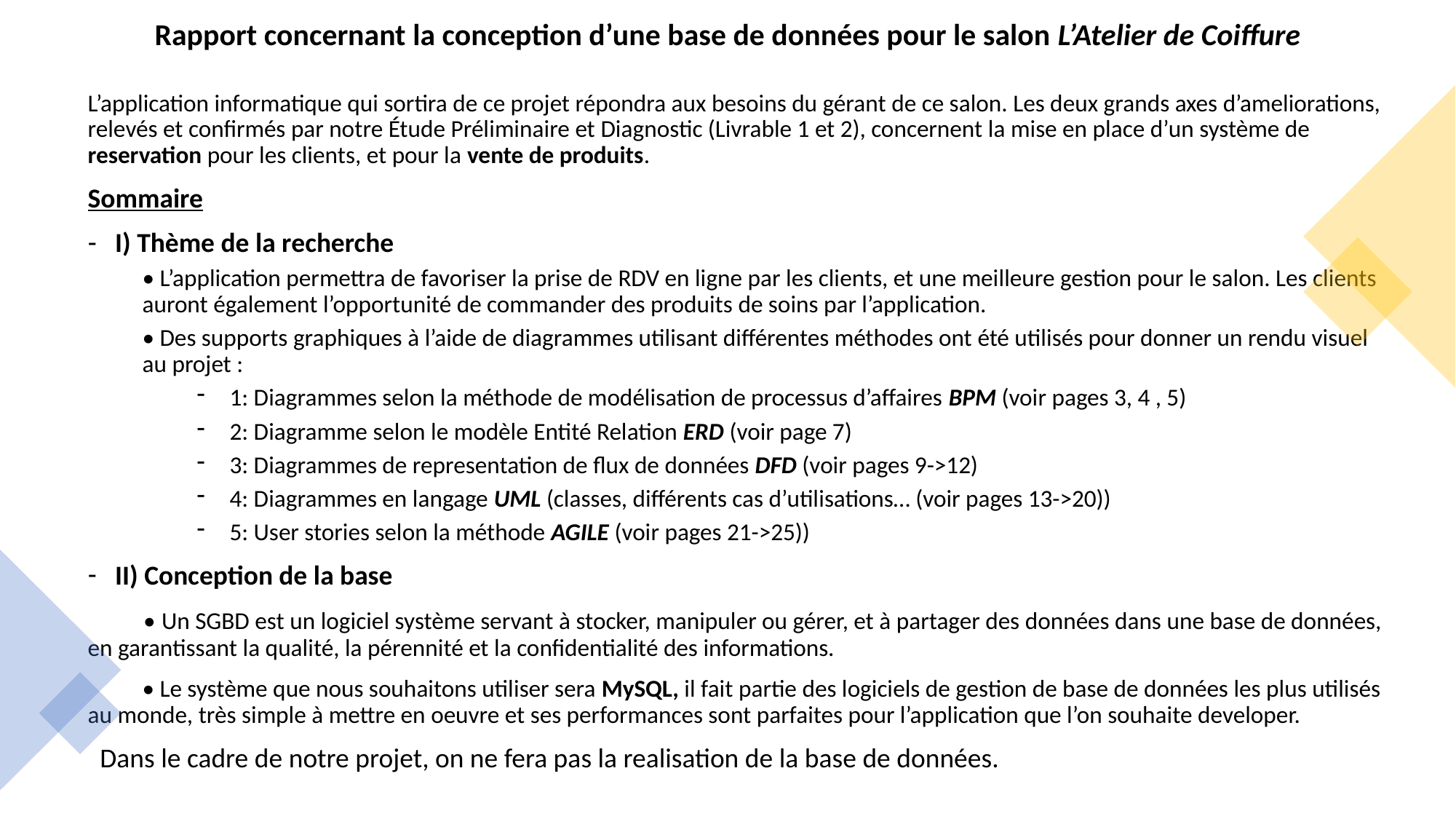

# Rapport concernant la conception d’une base de données pour le salon L’Atelier de Coiffure
L’application informatique qui sortira de ce projet répondra aux besoins du gérant de ce salon. Les deux grands axes d’ameliorations, relevés et confirmés par notre Étude Préliminaire et Diagnostic (Livrable 1 et 2), concernent la mise en place d’un système de reservation pour les clients, et pour la vente de produits.
Sommaire
I) Thème de la recherche
• L’application permettra de favoriser la prise de RDV en ligne par les clients, et une meilleure gestion pour le salon. Les clients auront également l’opportunité de commander des produits de soins par l’application.
• Des supports graphiques à l’aide de diagrammes utilisant différentes méthodes ont été utilisés pour donner un rendu visuel au projet :
 1: Diagrammes selon la méthode de modélisation de processus d’affaires BPM (voir pages 3, 4 , 5)
 2: Diagramme selon le modèle Entité Relation ERD (voir page 7)
 3: Diagrammes de representation de flux de données DFD (voir pages 9->12)
 4: Diagrammes en langage UML (classes, différents cas d’utilisations… (voir pages 13->20))
 5: User stories selon la méthode AGILE (voir pages 21->25))
II) Conception de la base
         • Un SGBD est un logiciel système servant à stocker, manipuler ou gérer, et à partager des données dans une base de données, en garantissant la qualité, la pérennité et la confidentialité des informations.
          • Le système que nous souhaitons utiliser sera MySQL, il fait partie des logiciels de gestion de base de données les plus utilisés au monde, très simple à mettre en oeuvre et ses performances sont parfaites pour l’application que l’on souhaite developer.
  Dans le cadre de notre projet, on ne fera pas la realisation de la base de données.